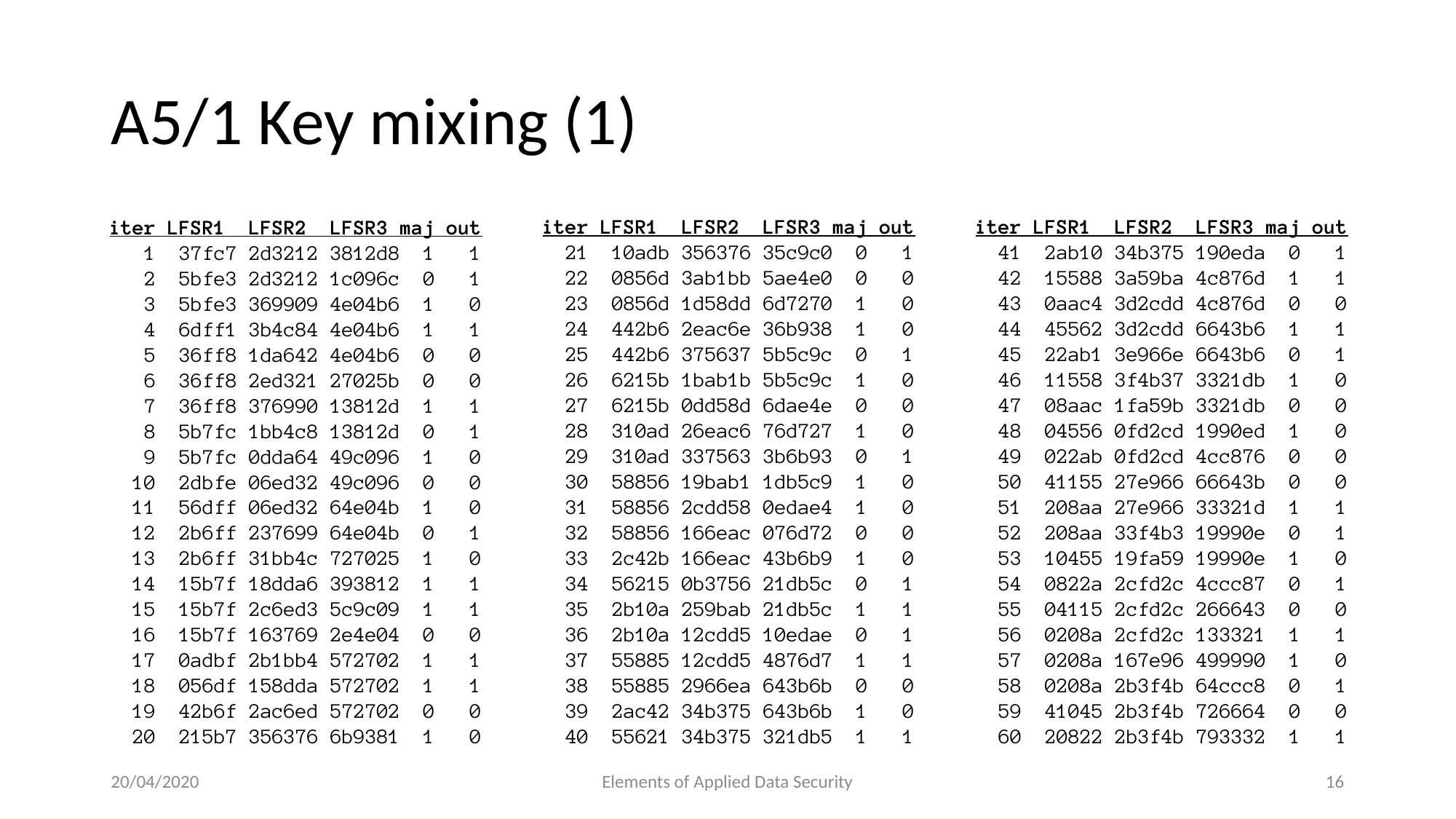

# A5/1 Key mixing (1)
 iter LFSR1  LFSR2  LFSR3 maj out
   21  10adb 356376 35c9c0  0   1
   22  0856d 3ab1bb 5ae4e0  0   0
   23  0856d 1d58dd 6d7270  1   0
   24  442b6 2eac6e 36b938  1   0
   25  442b6 375637 5b5c9c  0   1
   26  6215b 1bab1b 5b5c9c  1   0
   27  6215b 0dd58d 6dae4e  0   0
   28  310ad 26eac6 76d727  1   0
   29  310ad 337563 3b6b93  0   1
   30  58856 19bab1 1db5c9  1   0
   31  58856 2cdd58 0edae4  1   0
   32  58856 166eac 076d72  0   0
   33  2c42b 166eac 43b6b9  1   0
   34  56215 0b3756 21db5c  0   1
   35  2b10a 259bab 21db5c  1   1
   36  2b10a 12cdd5 10edae  0   1
   37  55885 12cdd5 4876d7  1   1
   38  55885 2966ea 643b6b  0   0
   39  2ac42 34b375 643b6b  1   0
   40  55621 34b375 321db5  1   1
 iter LFSR1  LFSR2  LFSR3 maj out
   41  2ab10 34b375 190eda  0   1
   42  15588 3a59ba 4c876d  1   1
   43  0aac4 3d2cdd 4c876d  0   0
   44  45562 3d2cdd 6643b6  1   1
   45  22ab1 3e966e 6643b6  0   1
   46  11558 3f4b37 3321db  1   0
   47  08aac 1fa59b 3321db  0   0
   48  04556 0fd2cd 1990ed  1   0
   49  022ab 0fd2cd 4cc876  0   0
   50  41155 27e966 66643b  0   0
   51  208aa 27e966 33321d  1   1
   52  208aa 33f4b3 19990e  0   1
   53  10455 19fa59 19990e  1   0
   54  0822a 2cfd2c 4ccc87  0   1
   55  04115 2cfd2c 266643  0   0
   56  0208a 2cfd2c 133321  1   1
   57  0208a 167e96 499990  1   0
   58  0208a 2b3f4b 64ccc8  0   1
   59  41045 2b3f4b 726664  0   0
   60  20822 2b3f4b 793332  1   1
 iter LFSR1  LFSR2  LFSR3 maj out
    1  37fc7 2d3212 3812d8  1   1
    2  5bfe3 2d3212 1c096c  0   1
    3  5bfe3 369909 4e04b6  1   0
    4  6dff1 3b4c84 4e04b6  1   1
    5  36ff8 1da642 4e04b6  0   0
    6  36ff8 2ed321 27025b  0   0
    7  36ff8 376990 13812d  1   1
    8  5b7fc 1bb4c8 13812d  0   1
    9  5b7fc 0dda64 49c096  1   0
   10  2dbfe 06ed32 49c096  0   0
   11  56dff 06ed32 64e04b  1   0
   12  2b6ff 237699 64e04b  0   1
   13  2b6ff 31bb4c 727025  1   0
   14  15b7f 18dda6 393812  1   1
   15  15b7f 2c6ed3 5c9c09  1   1
   16  15b7f 163769 2e4e04  0   0
   17  0adbf 2b1bb4 572702  1   1
   18  056df 158dda 572702  1   1
   19  42b6f 2ac6ed 572702  0   0
   20  215b7 356376 6b9381  1   0
20/04/2020
Elements of Applied Data Security
16